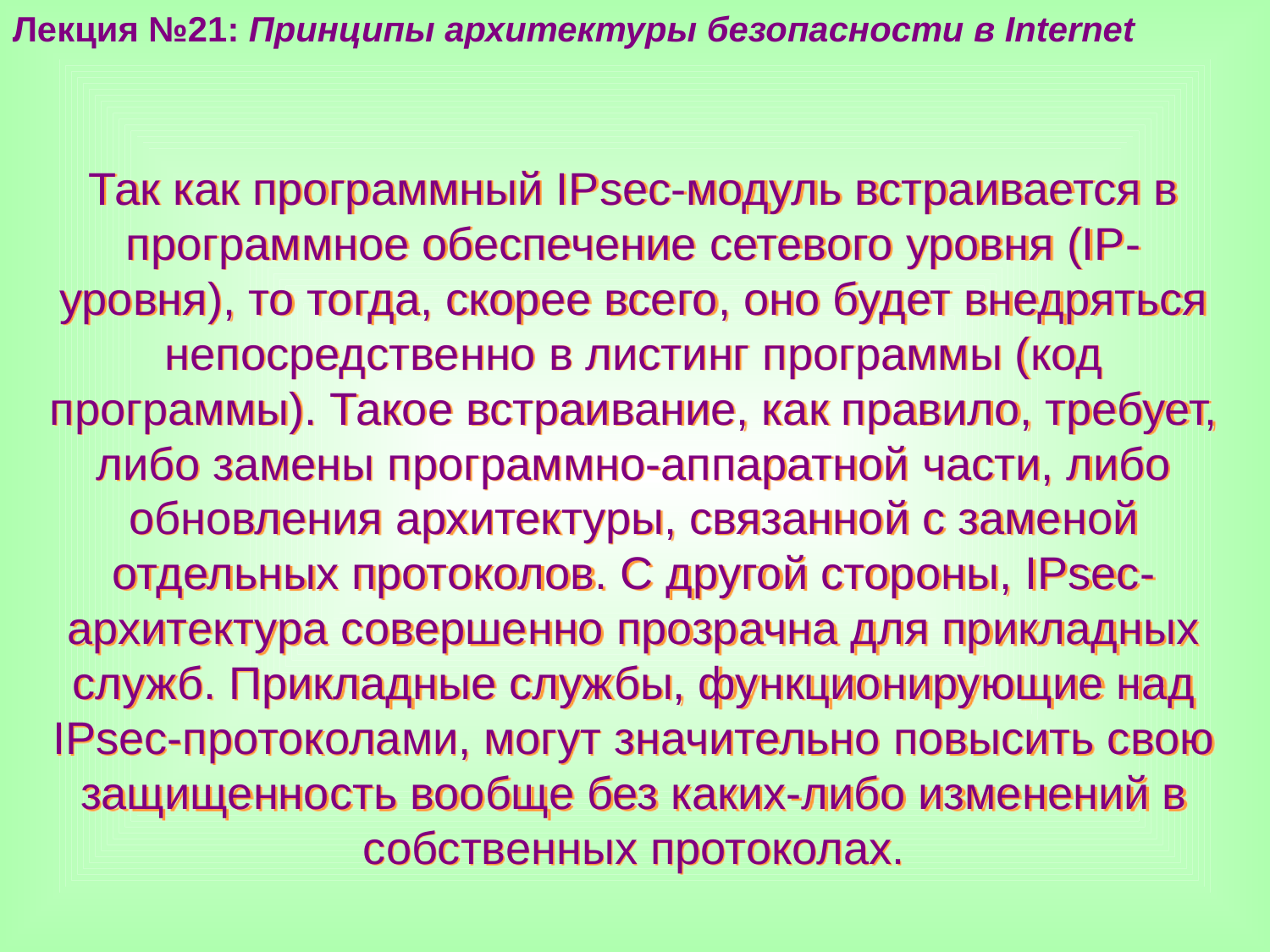

Лекция №21: Принципы архитектуры безопасности в Internet
Так как программный IPsec-модуль встраивается в программное обеспечение сетевого уровня (IP-уровня), то тогда, скорее всего, оно будет внедряться непосредственно в листинг программы (код программы). Такое встраивание, как правило, требует, либо замены программно-аппаратной части, либо обновления архитектуры, связанной с заменой отдельных протоколов. С другой стороны, IPsec-архитектура совершенно прозрачна для прикладных служб. Прикладные службы, функционирующие над IPsec-протоколами, могут значительно повысить свою защищенность вообще без каких-либо изменений в собственных протоколах.